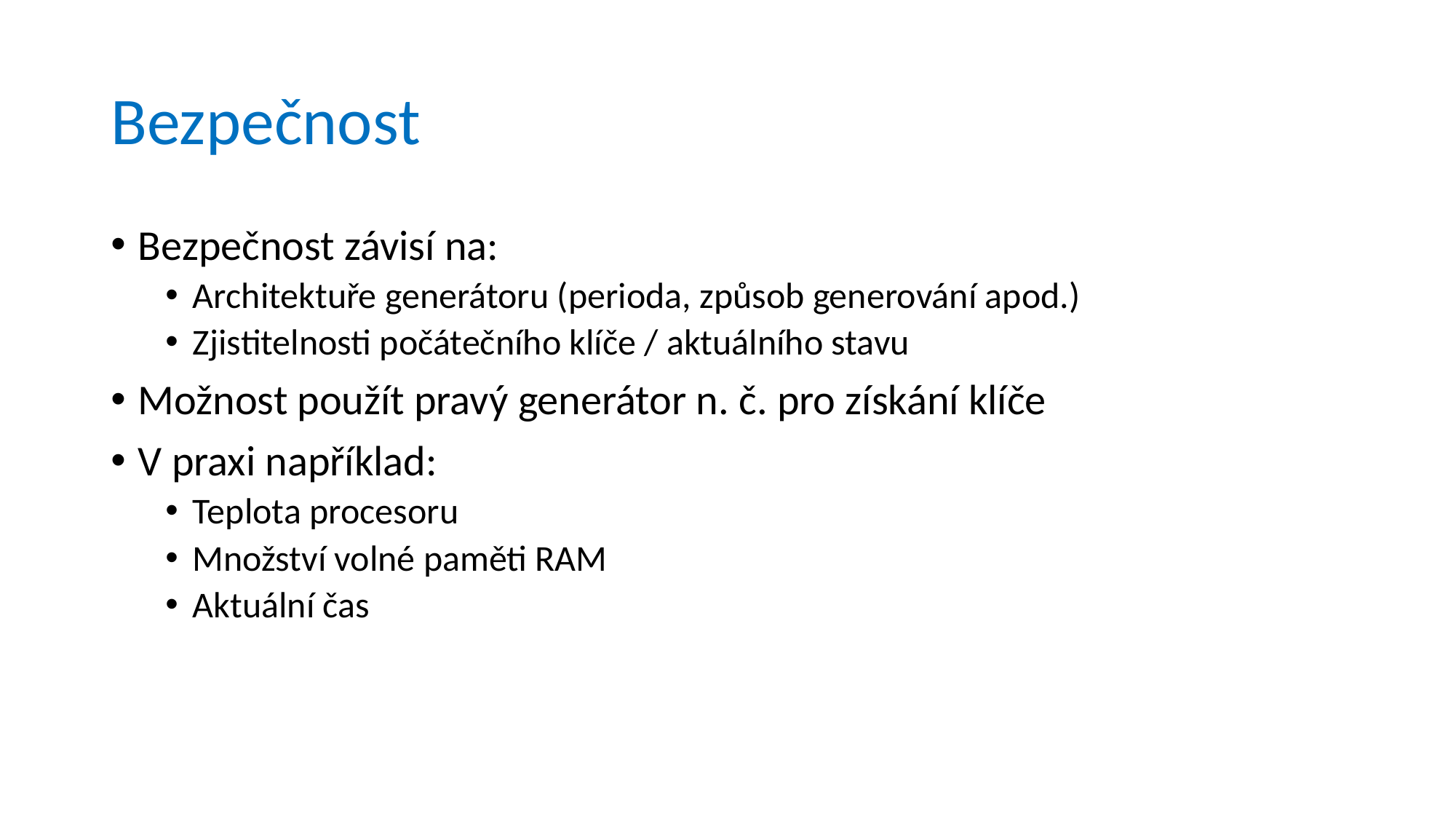

# Bezpečnost
Bezpečnost závisí na:
Architektuře generátoru (perioda, způsob generování apod.)
Zjistitelnosti počátečního klíče / aktuálního stavu
Možnost použít pravý generátor n. č. pro získání klíče
V praxi například:
Teplota procesoru
Množství volné paměti RAM
Aktuální čas